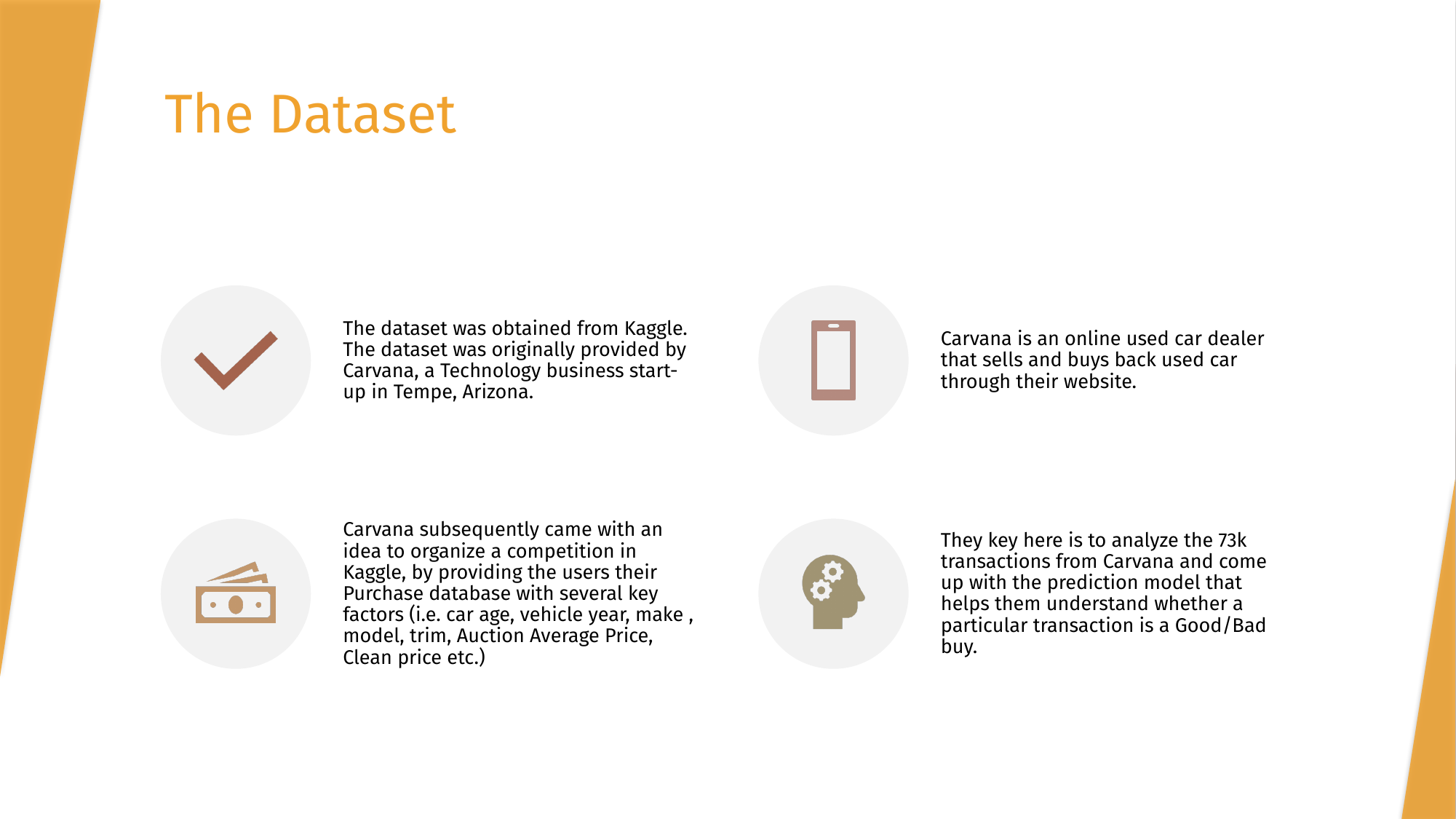

# The Dataset
The dataset was obtained from Kaggle. The dataset was originally provided by Carvana, a Technology business start-up in Tempe, Arizona.
Carvana is an online used car dealer that sells and buys back used car through their website.
Carvana subsequently came with an idea to organize a competition in Kaggle, by providing the users their Purchase database with several key factors (i.e. car age, vehicle year, make , model, trim, Auction Average Price, Clean price etc.)
They key here is to analyze the 73k transactions from Carvana and come up with the prediction model that helps them understand whether a particular transaction is a Good/Bad buy.